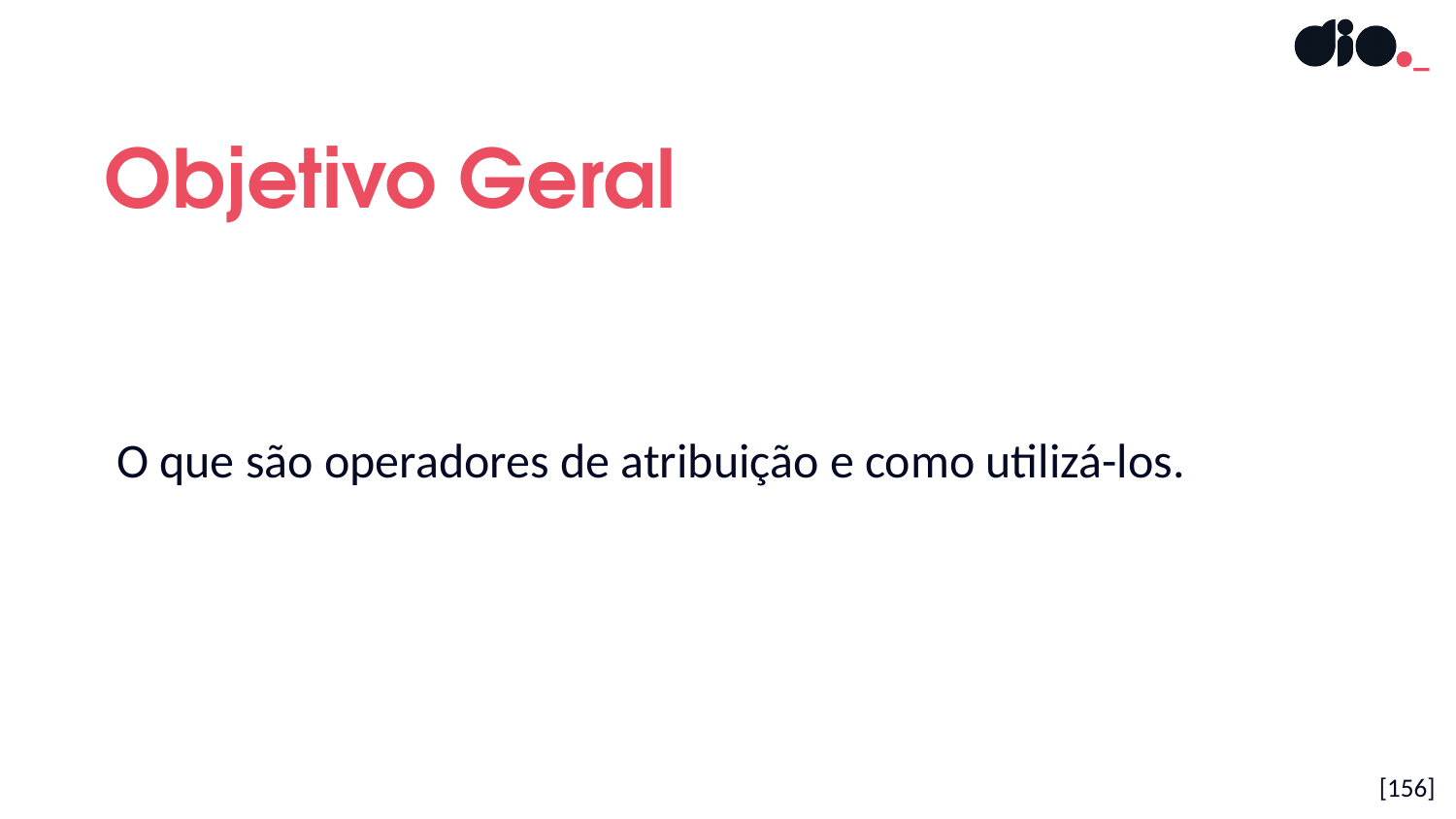

Objetivo Geral
O que são operadores de atribuição e como utilizá-los.
[156]